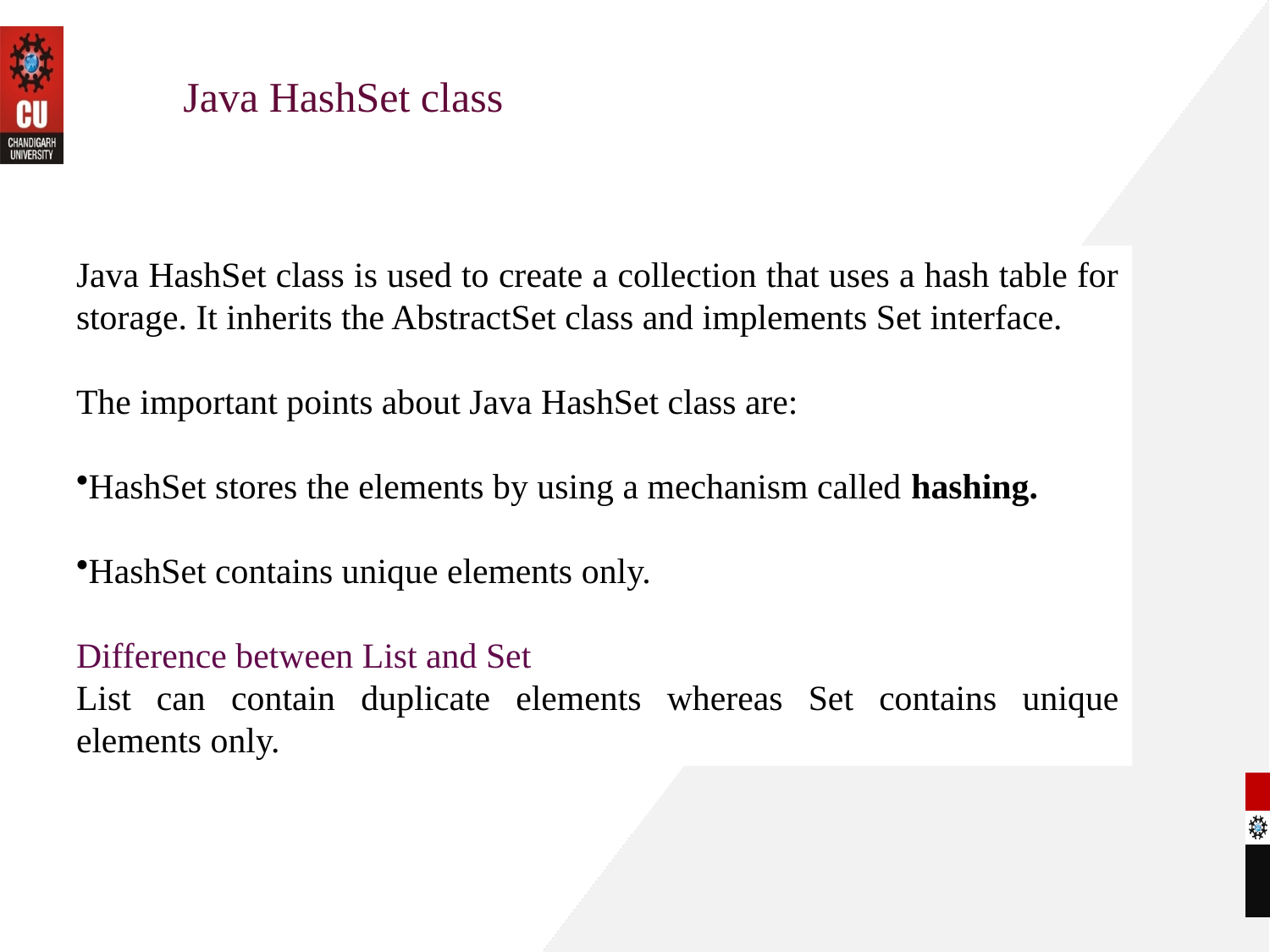

Java HashSet class
Java HashSet class is used to create a collection that uses a hash table for storage. It inherits the AbstractSet class and implements Set interface.

The important points about Java HashSet class are:

HashSet stores the elements by using a mechanism called hashing.

HashSet contains unique elements only.

Difference between List and Set
List can contain duplicate elements whereas Set contains unique elements only.